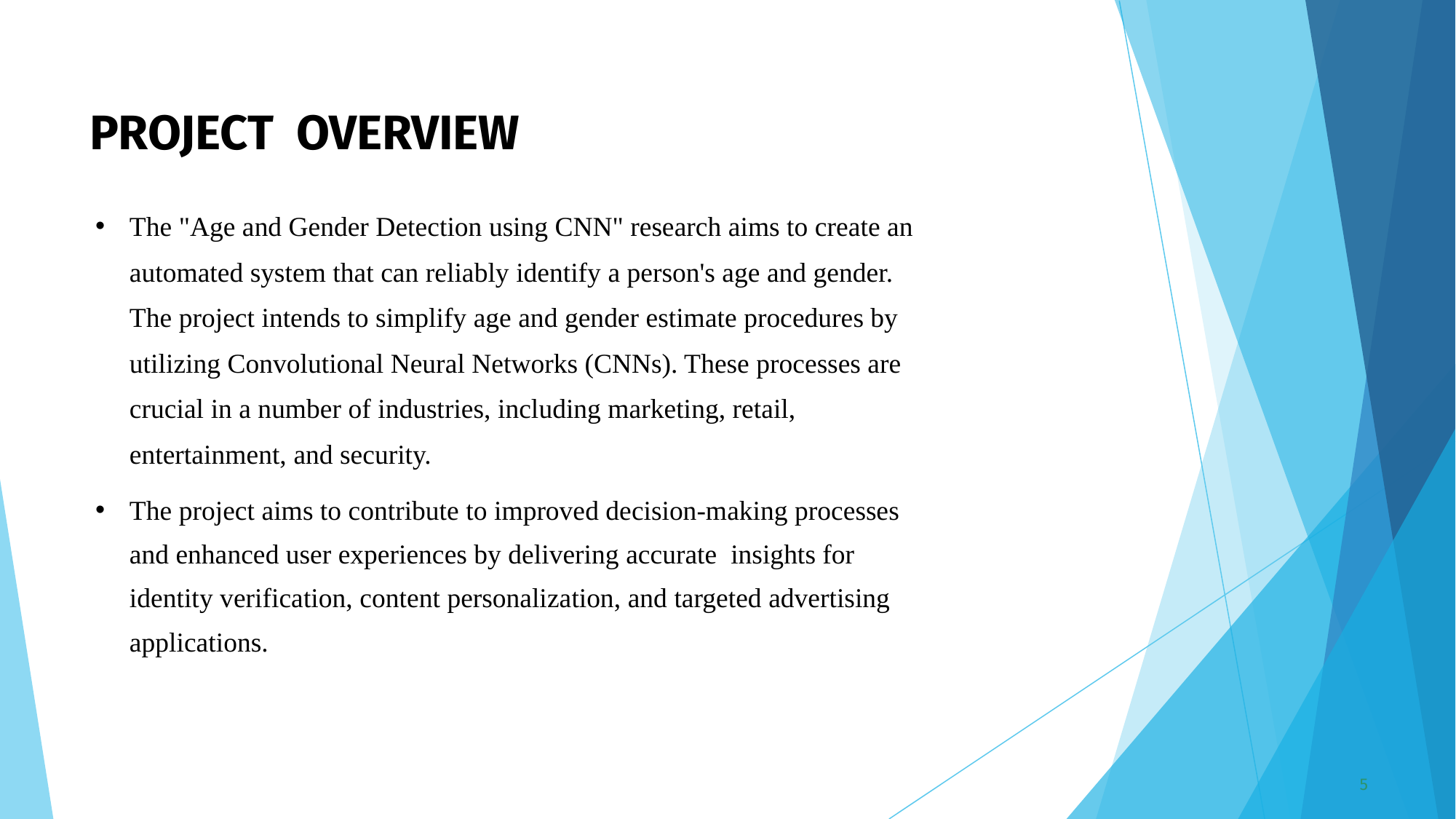

# PROJECT  OVERVIEW
The "Age and Gender Detection using CNN" research aims to create an automated system that can reliably identify a person's age and gender. The project intends to simplify age and gender estimate procedures by utilizing Convolutional Neural Networks (CNNs). These processes are crucial in a number of industries, including marketing, retail, entertainment, and security.
The project aims to contribute to improved decision-making processes and enhanced user experiences by delivering accurate  insights for identity verification, content personalization, and targeted advertising applications.

5